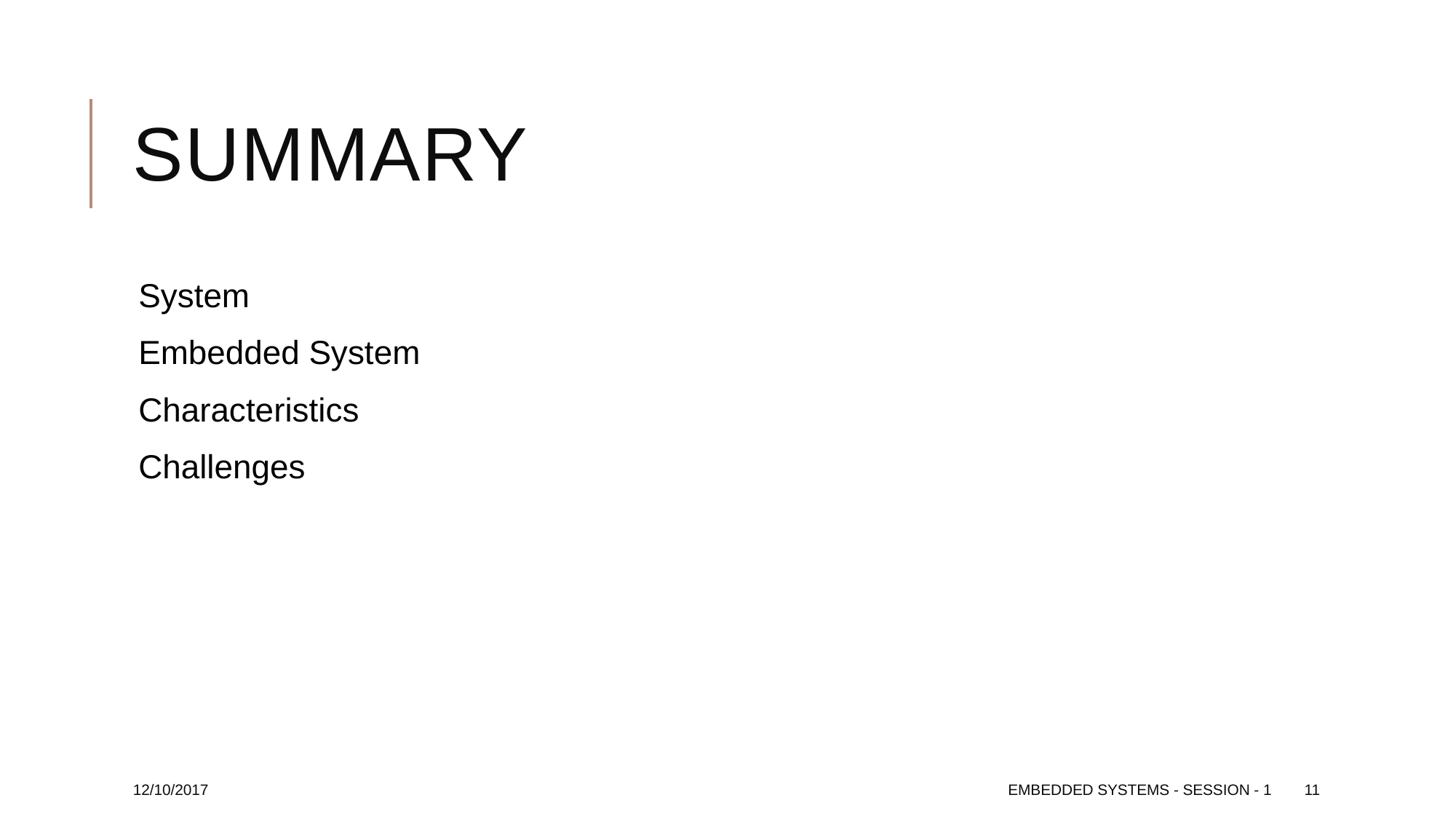

# Summary
System
Embedded System
Characteristics
Challenges

12/10/2017
Embedded Systems - Session - 1
11